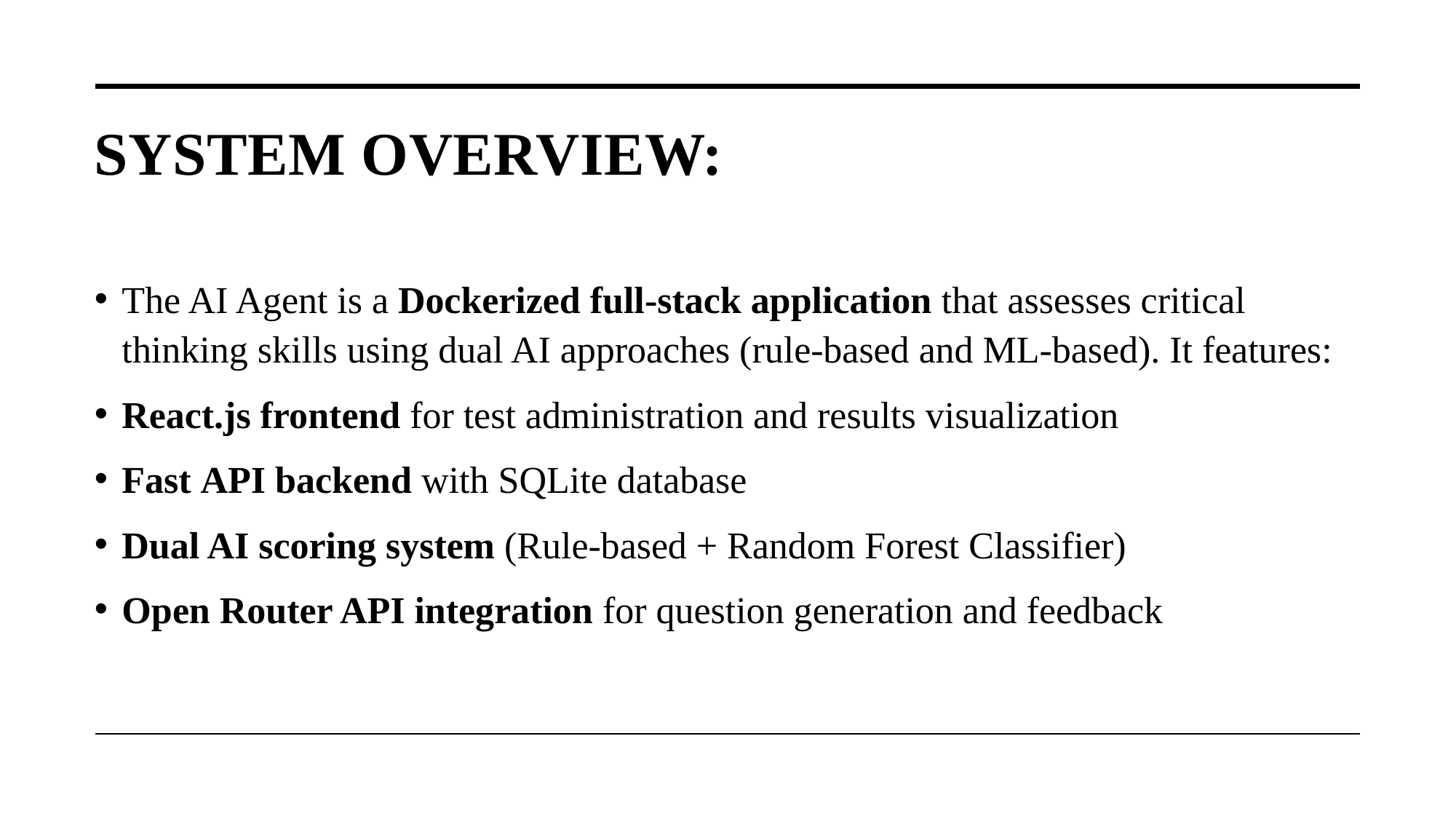

# System overview:
The AI Agent is a Dockerized full-stack application that assesses critical thinking skills using dual AI approaches (rule-based and ML-based). It features:
React.js frontend for test administration and results visualization
Fast API backend with SQLite database
Dual AI scoring system (Rule-based + Random Forest Classifier)
Open Router API integration for question generation and feedback